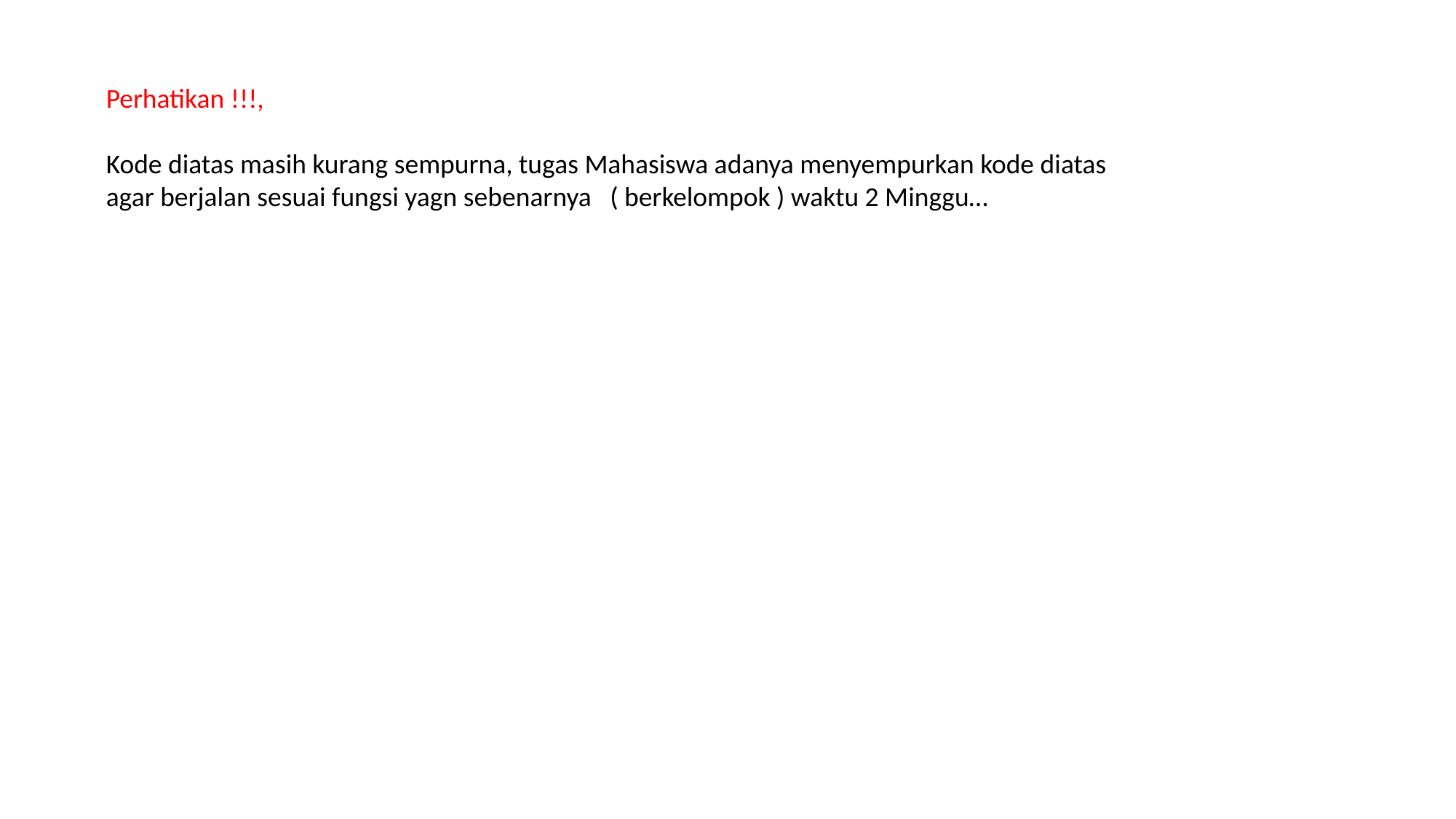

Perhatikan !!!,

Kode diatas masih kurang sempurna, tugas Mahasiswa adanya menyempurkan kode diatas agar berjalan sesuai fungsi yagn sebenarnya   ( berkelompok ) waktu 2 Minggu…